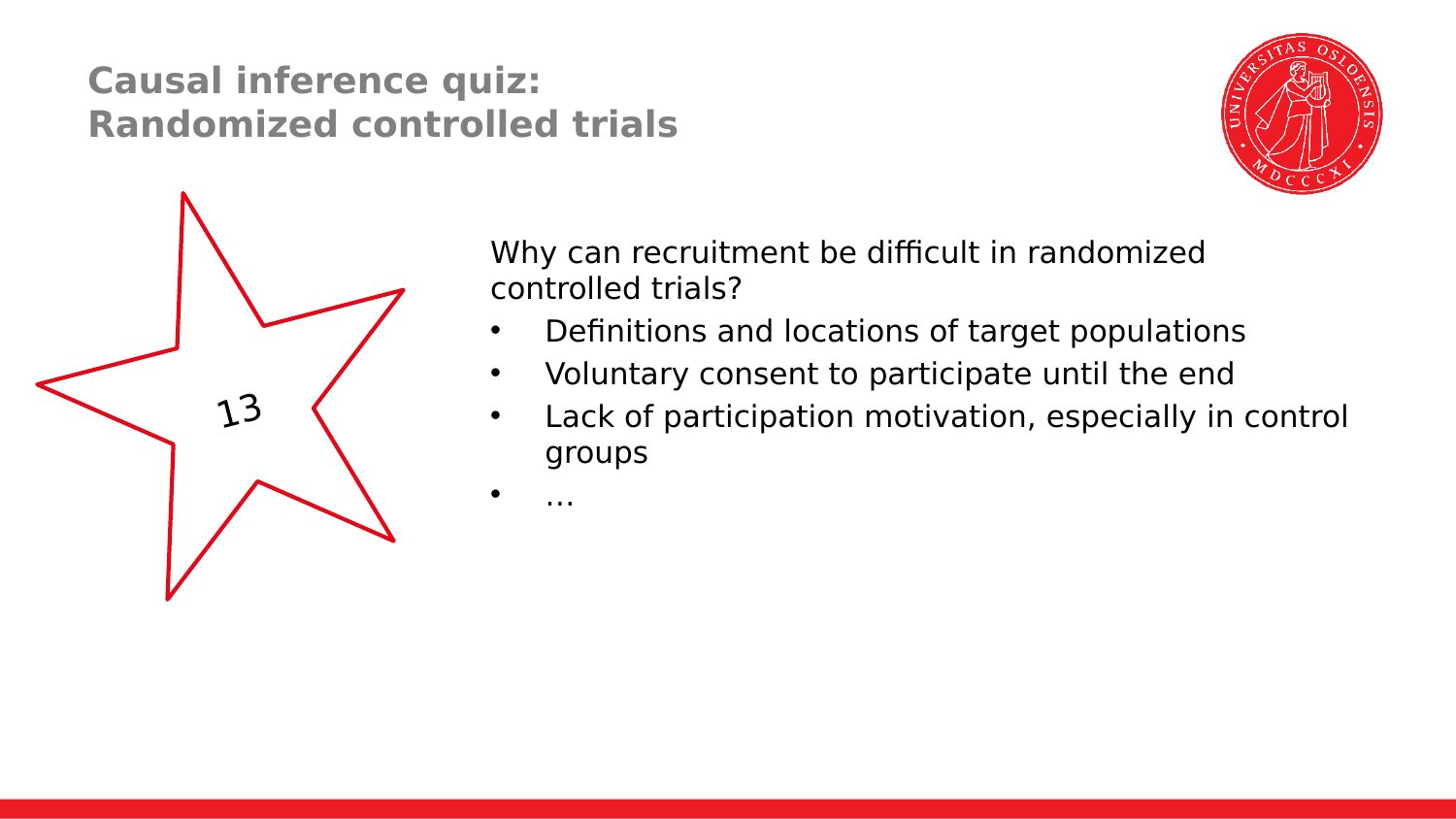

# Causal inference quiz: Randomized controlled trials
13
Why can recruitment be difficult in randomized controlled trials?
Definitions and locations of target populations
Voluntary consent to participate until the end
Lack of participation motivation, especially in control groups
…